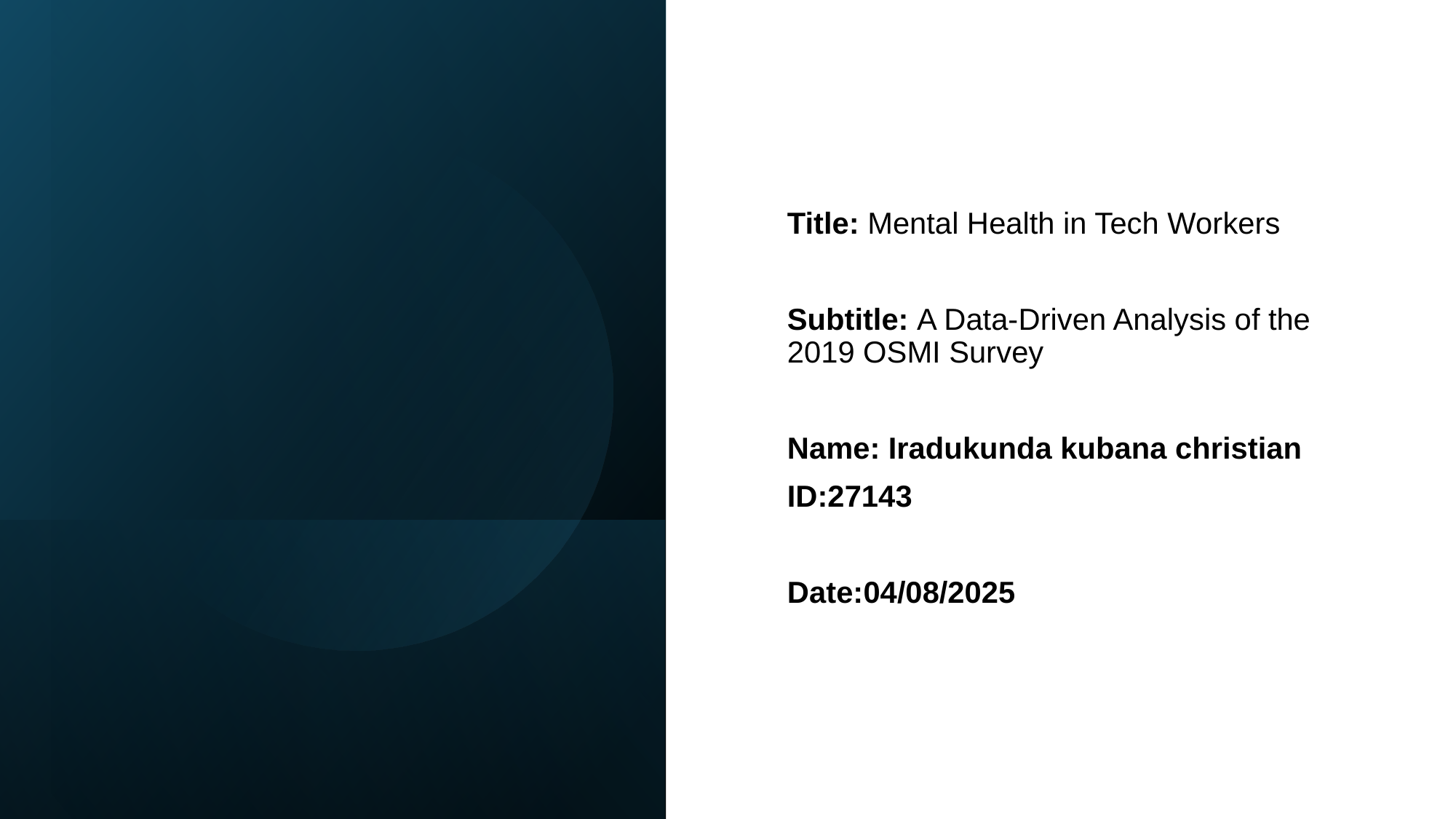

Title: Mental Health in Tech Workers

Subtitle: A Data-Driven Analysis of the 2019 OSMI Survey

Name: Iradukunda kubana christian
ID:27143

Date:04/08/2025